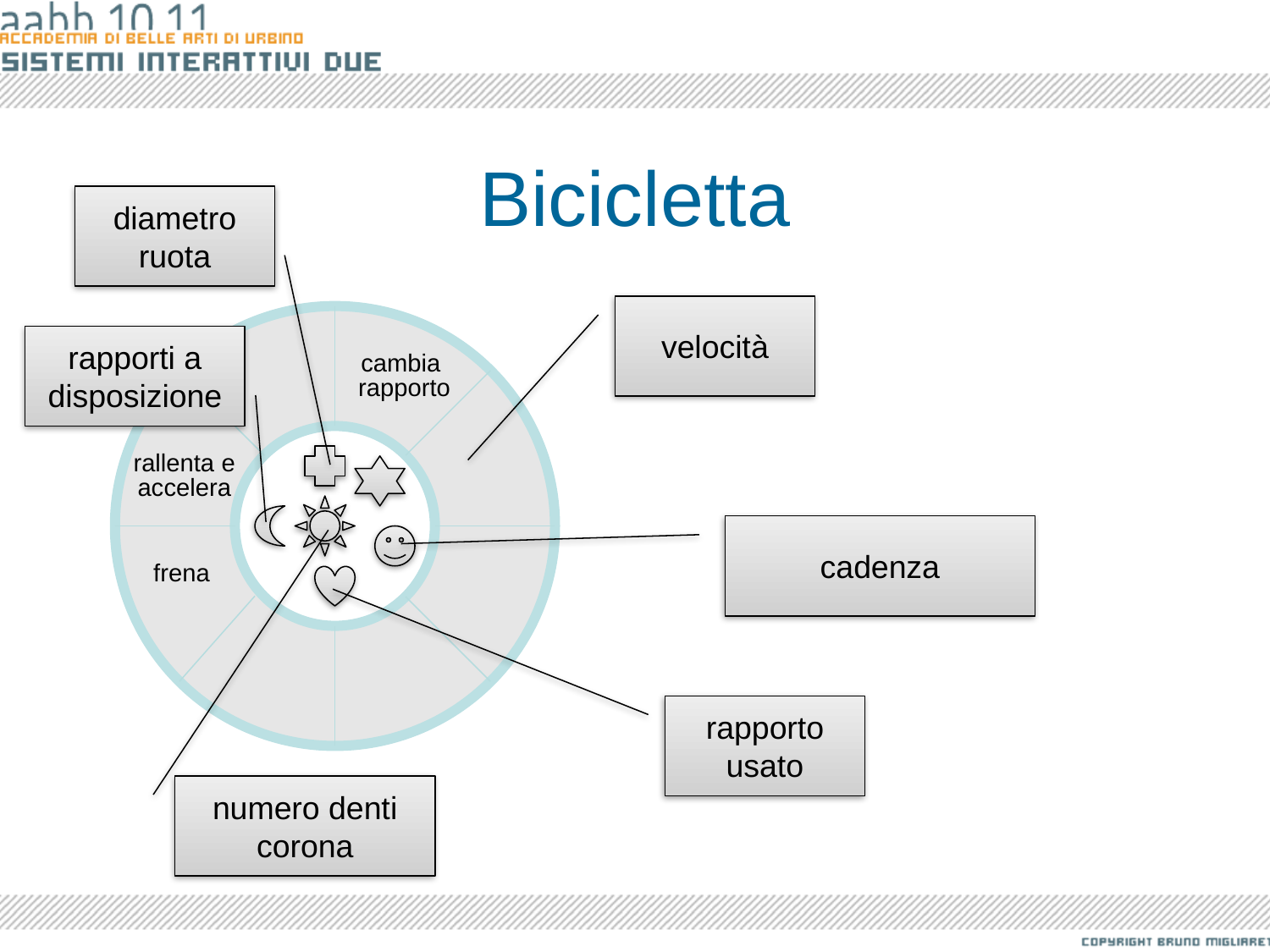

# Bicicletta
diametro ruota
velocità

rapporti a disposizione
cambia
rapporto
rallenta e
accelera

cadenza
frena
rapporto usato
numero denti corona